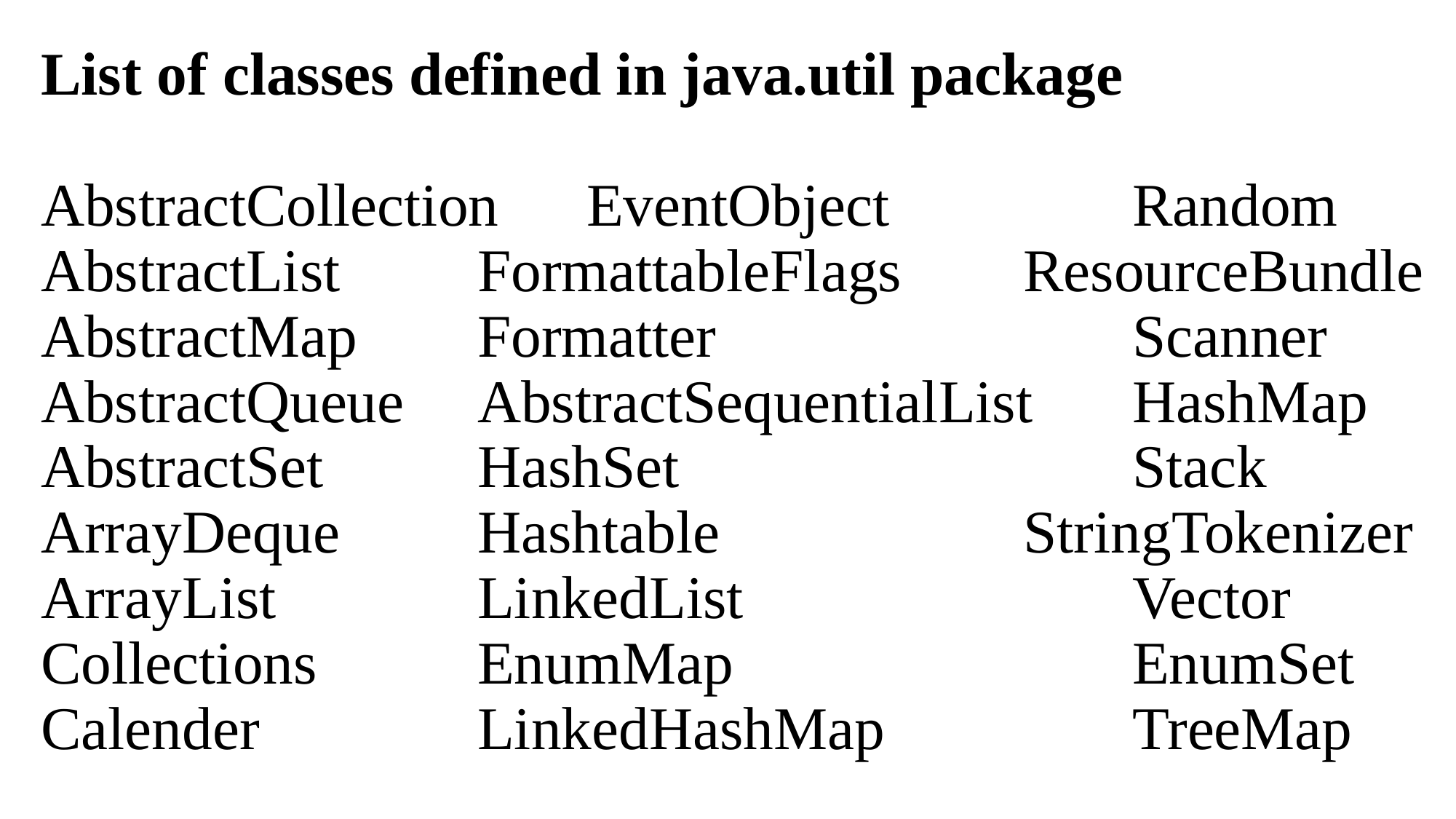

# List of classes defined in java.util package AbstractCollection	EventObject			Random AbstractList		FormattableFlags		ResourceBundle AbstractMap		Formatter				Scanner AbstractQueue	AbstractSequentialList	HashMap AbstractSet		HashSet					Stack ArrayDeque		Hashtable			StringTokenizer ArrayList		LinkedList				Vector Collections		EnumMap				EnumSet Calender		LinkedHashMap			TreeMap